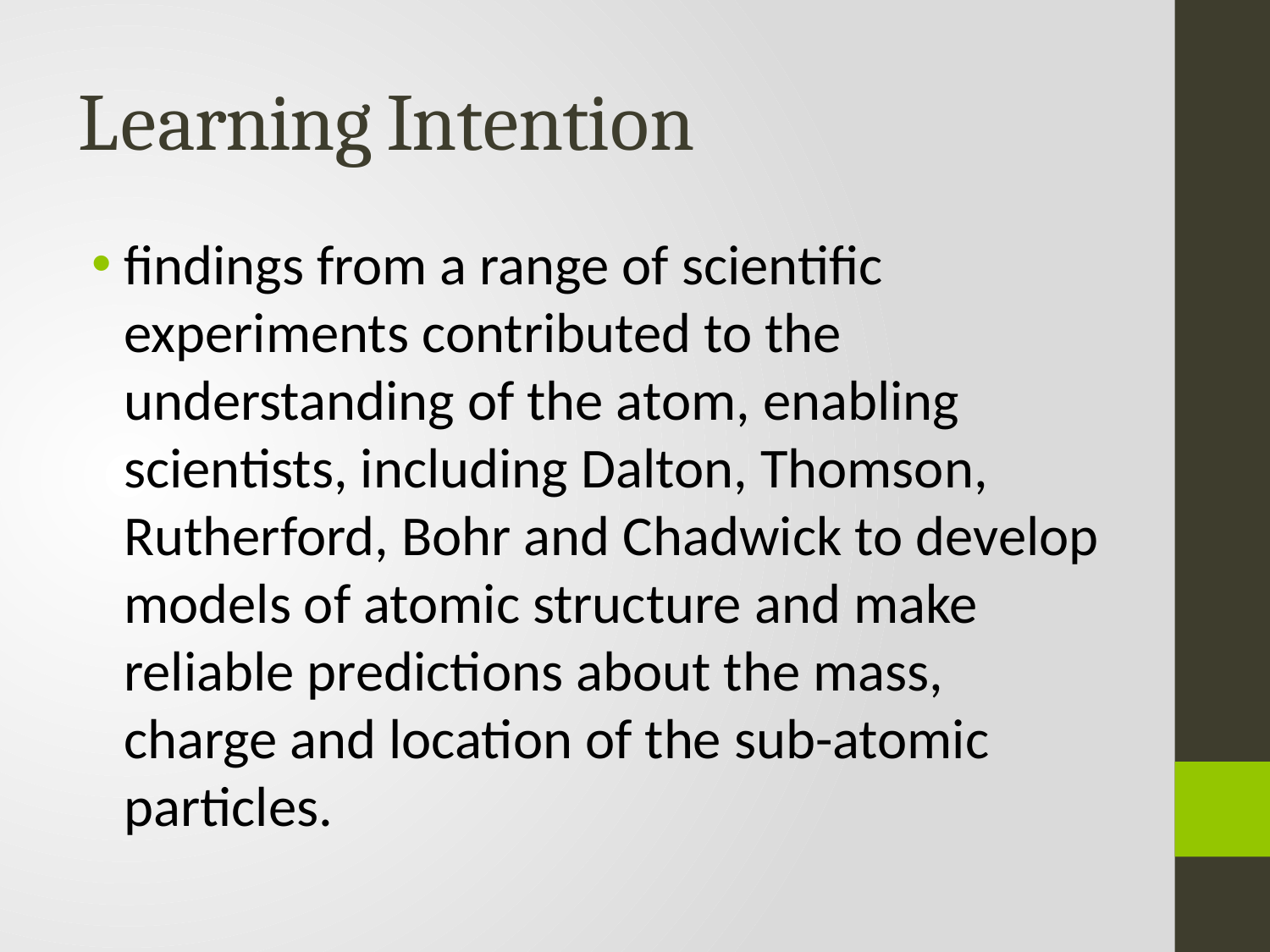

# Learning Intention
findings from a range of scientific experiments contributed to the understanding of the atom, enabling scientists, including Dalton, Thomson, Rutherford, Bohr and Chadwick to develop models of atomic structure and make reliable predictions about the mass, charge and location of the sub-atomic particles.